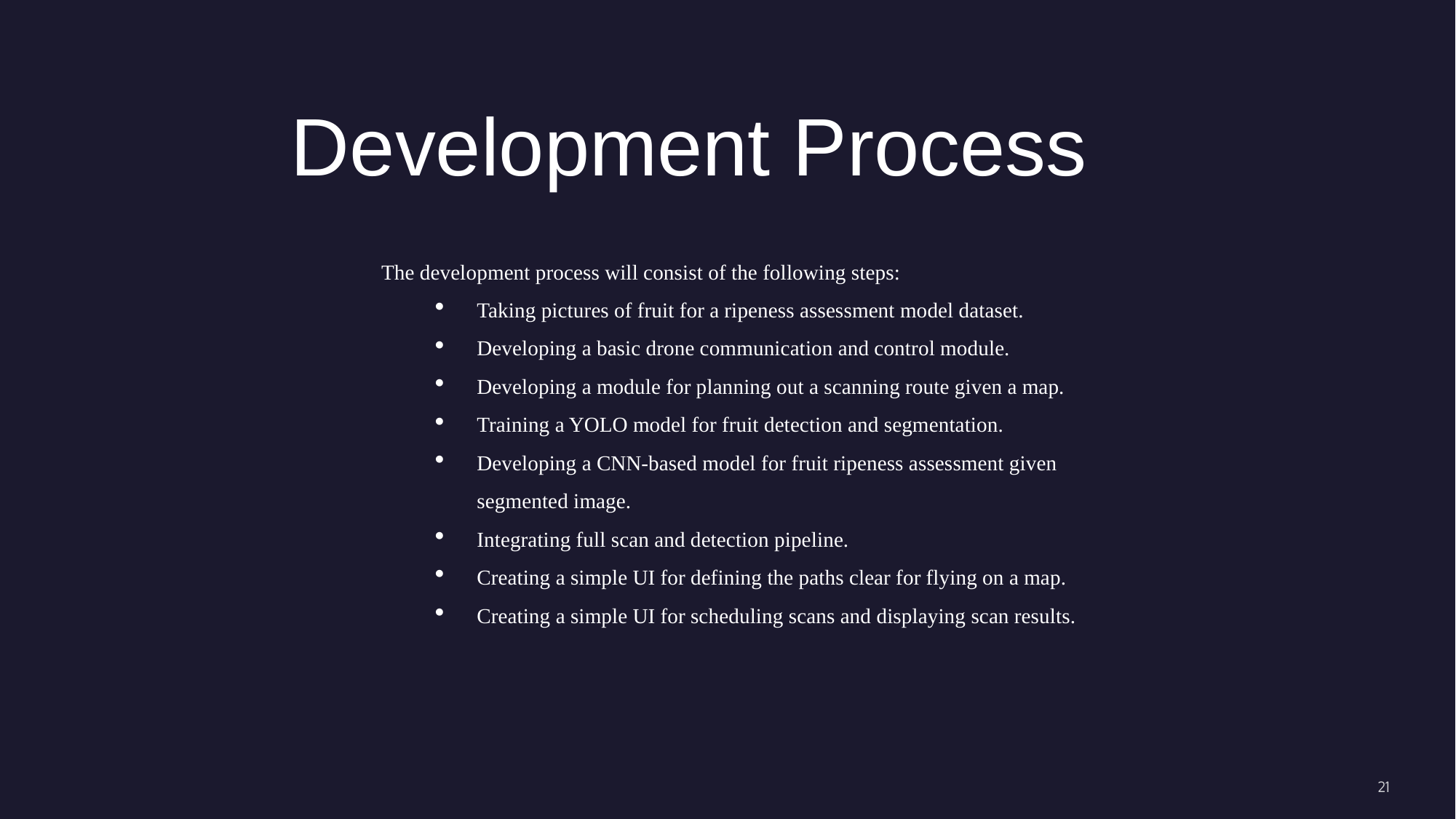

# Development Process
The development process will consist of the following steps:
Taking pictures of fruit for a ripeness assessment model dataset.
Developing a basic drone communication and control module.
Developing a module for planning out a scanning route given a map.
Training a YOLO model for fruit detection and segmentation.
Developing a CNN-based model for fruit ripeness assessment given segmented image.
Integrating full scan and detection pipeline.
Creating a simple UI for defining the paths clear for flying on a map.
Creating a simple UI for scheduling scans and displaying scan results.
21